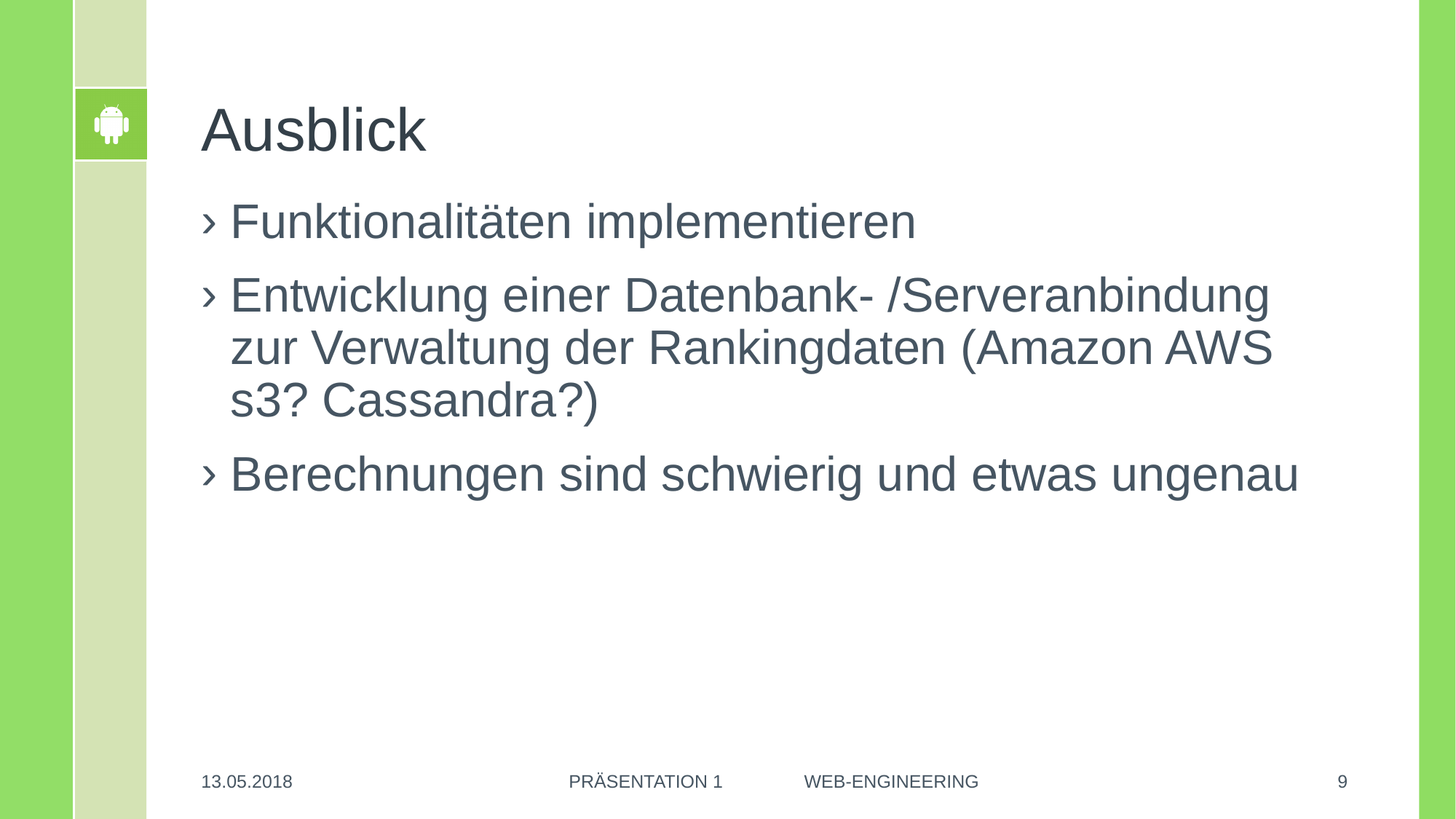

# Ausblick
Funktionalitäten implementieren
Entwicklung einer Datenbank- /Serveranbindung zur Verwaltung der Rankingdaten (Amazon AWS s3? Cassandra?)
Berechnungen sind schwierig und etwas ungenau

13.05.2018
9
Präsentation 1                Web-Engineering